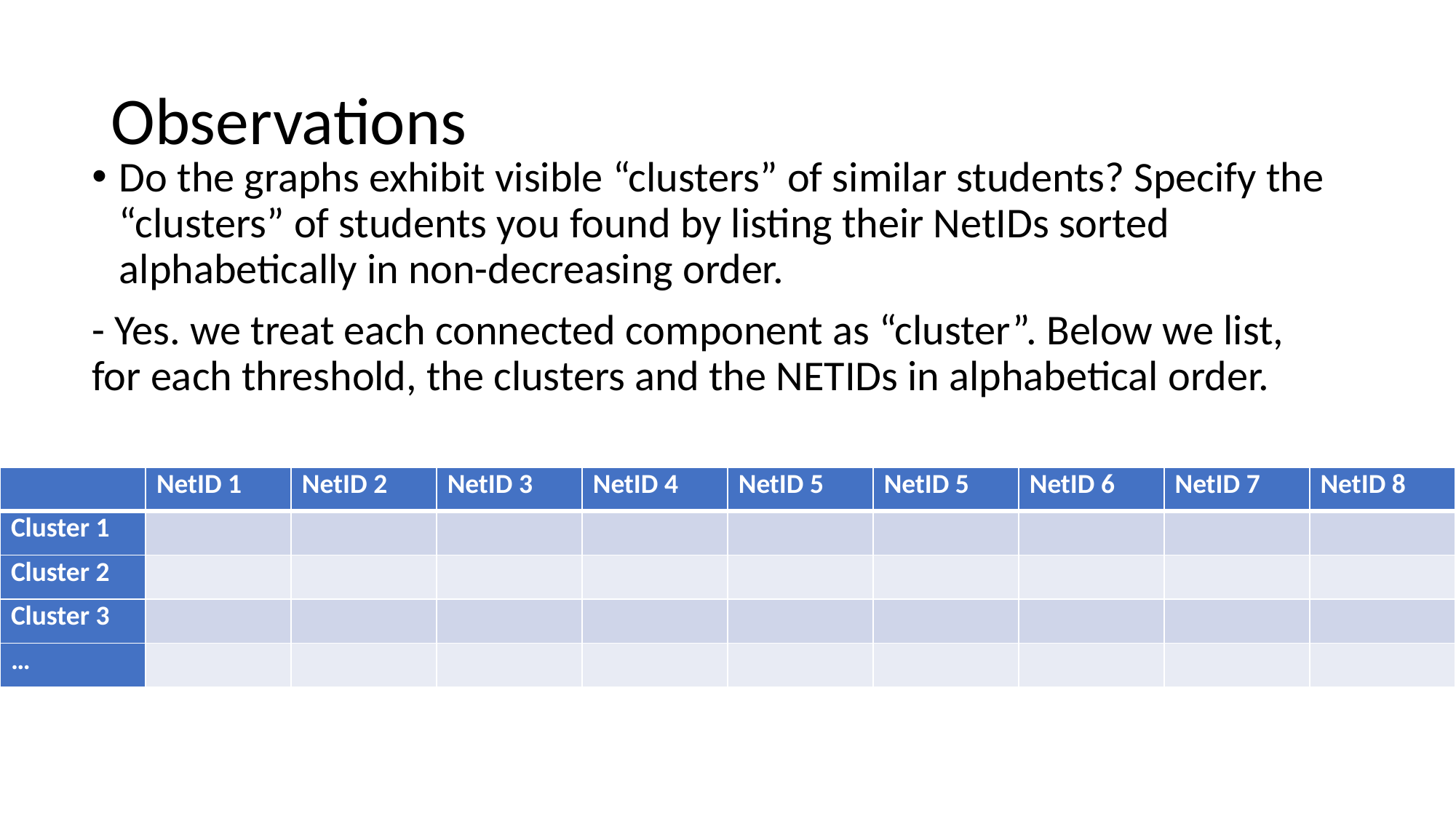

# Observations
Do the graphs exhibit visible “clusters” of similar students? Specify the “clusters” of students you found by listing their NetIDs sorted alphabetically in non-decreasing order.
- Yes. we treat each connected component as “cluster”. Below we list, for each threshold, the clusters and the NETIDs in alphabetical order.
|  | NetID 1 | NetID 2 | NetID 3 | NetID 4 | NetID 5 | NetID 5 | NetID 6 | NetID 7 | NetID 8 |
| --- | --- | --- | --- | --- | --- | --- | --- | --- | --- |
| Cluster 1 |  |  |  |  |  |  |  |  |  |
| Cluster 2 |  |  |  |  |  |  |  |  |  |
| Cluster 3 |  |  |  |  |  |  |  |  |  |
| … |  |  |  |  |  |  |  |  |  |